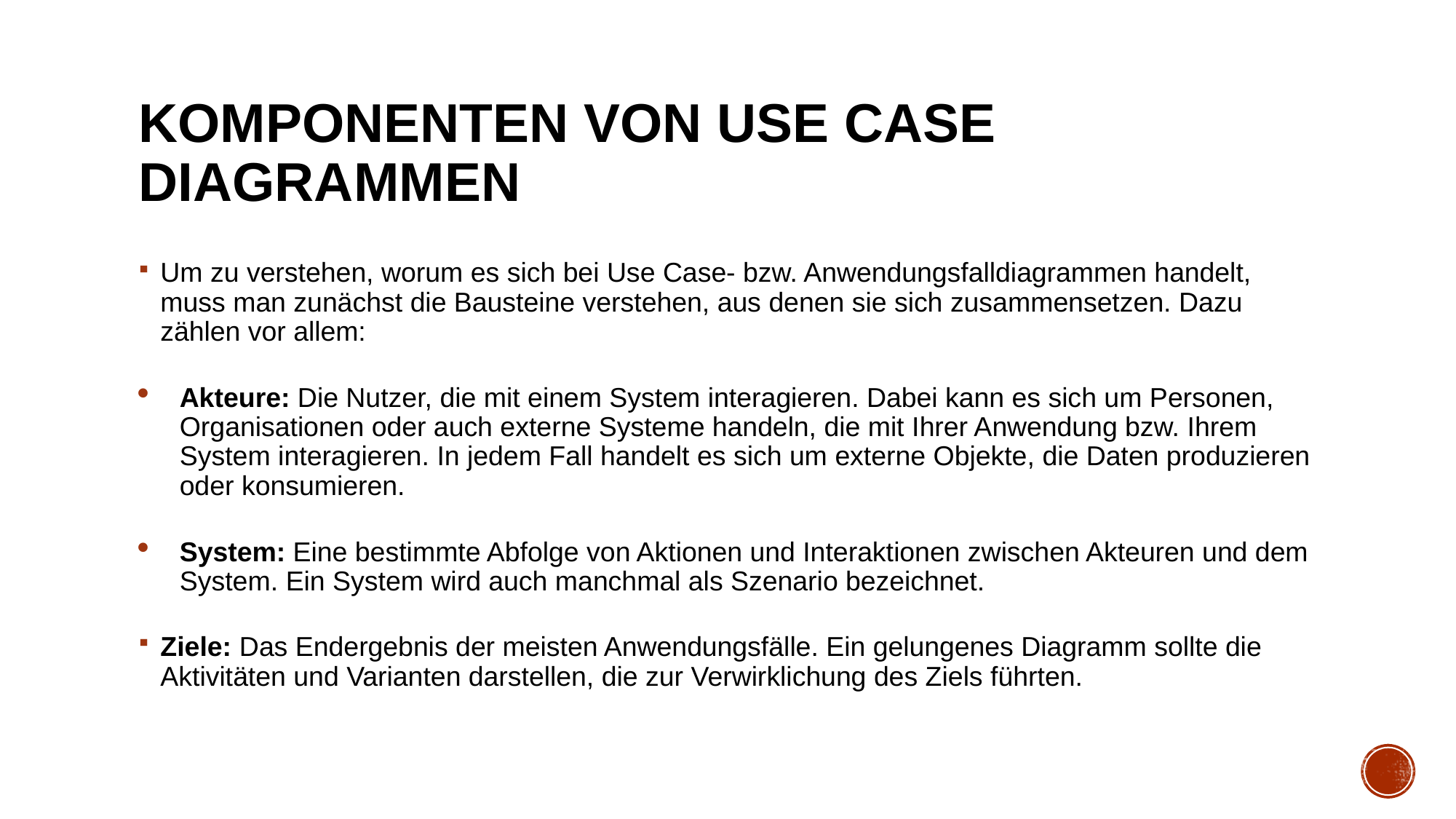

# Komponenten von Use Case Diagrammen
Um zu verstehen, worum es sich bei Use Case- bzw. Anwendungsfalldiagrammen handelt, muss man zunächst die Bausteine verstehen, aus denen sie sich zusammensetzen. Dazu zählen vor allem:
Akteure: Die Nutzer, die mit einem System interagieren. Dabei kann es sich um Personen, Organisationen oder auch externe Systeme handeln, die mit Ihrer Anwendung bzw. Ihrem System interagieren. In jedem Fall handelt es sich um externe Objekte, die Daten produzieren oder konsumieren.
System: Eine bestimmte Abfolge von Aktionen und Interaktionen zwischen Akteuren und dem System. Ein System wird auch manchmal als Szenario bezeichnet.
Ziele: Das Endergebnis der meisten Anwendungsfälle. Ein gelungenes Diagramm sollte die Aktivitäten und Varianten darstellen, die zur Verwirklichung des Ziels führten.